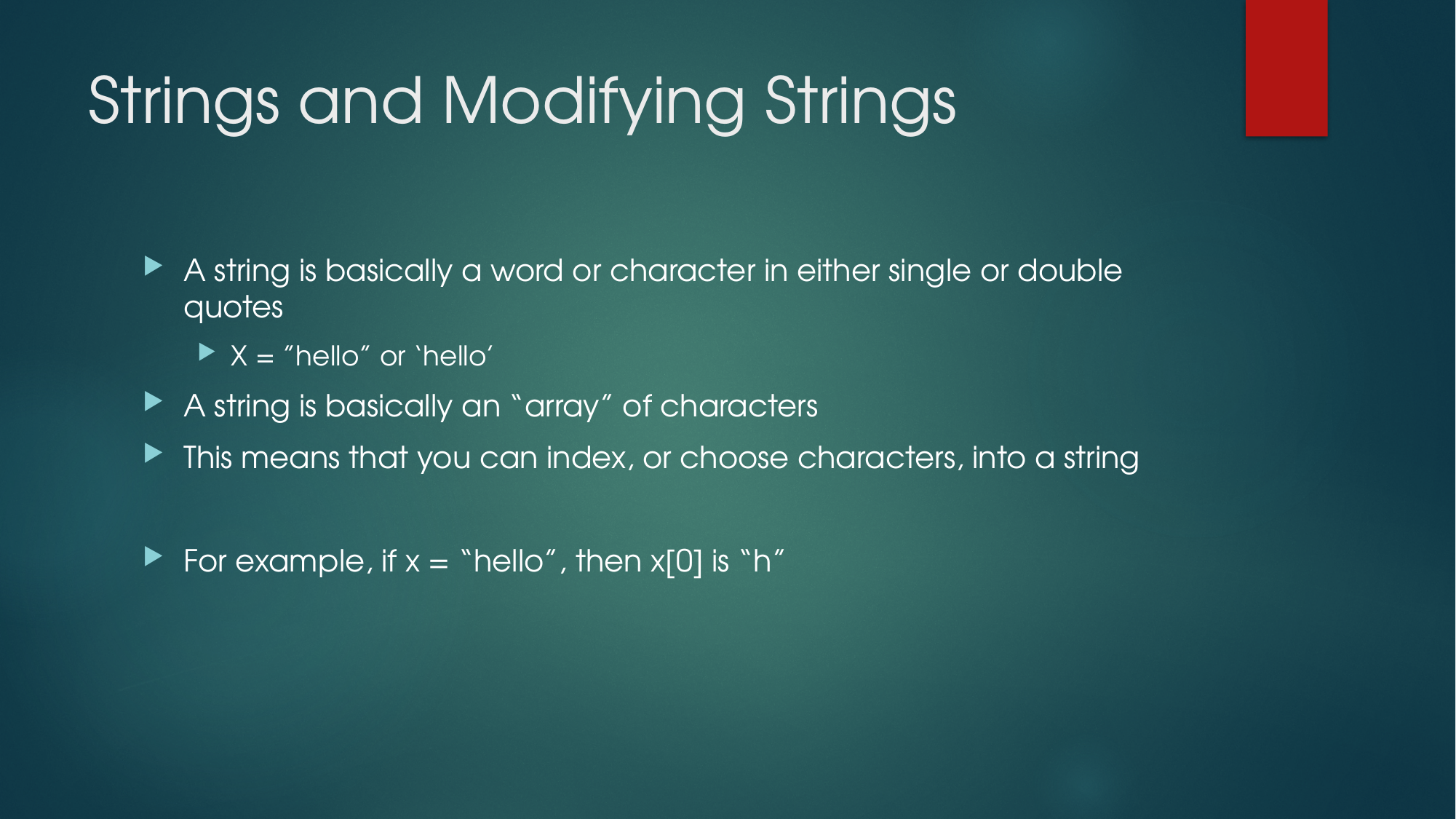

# Strings and Modifying Strings
A string is basically a word or character in either single or double quotes
X = ”hello” or ‘hello’
A string is basically an “array” of characters
This means that you can index, or choose characters, into a string

For example, if x = “hello”, then x[0] is “h”